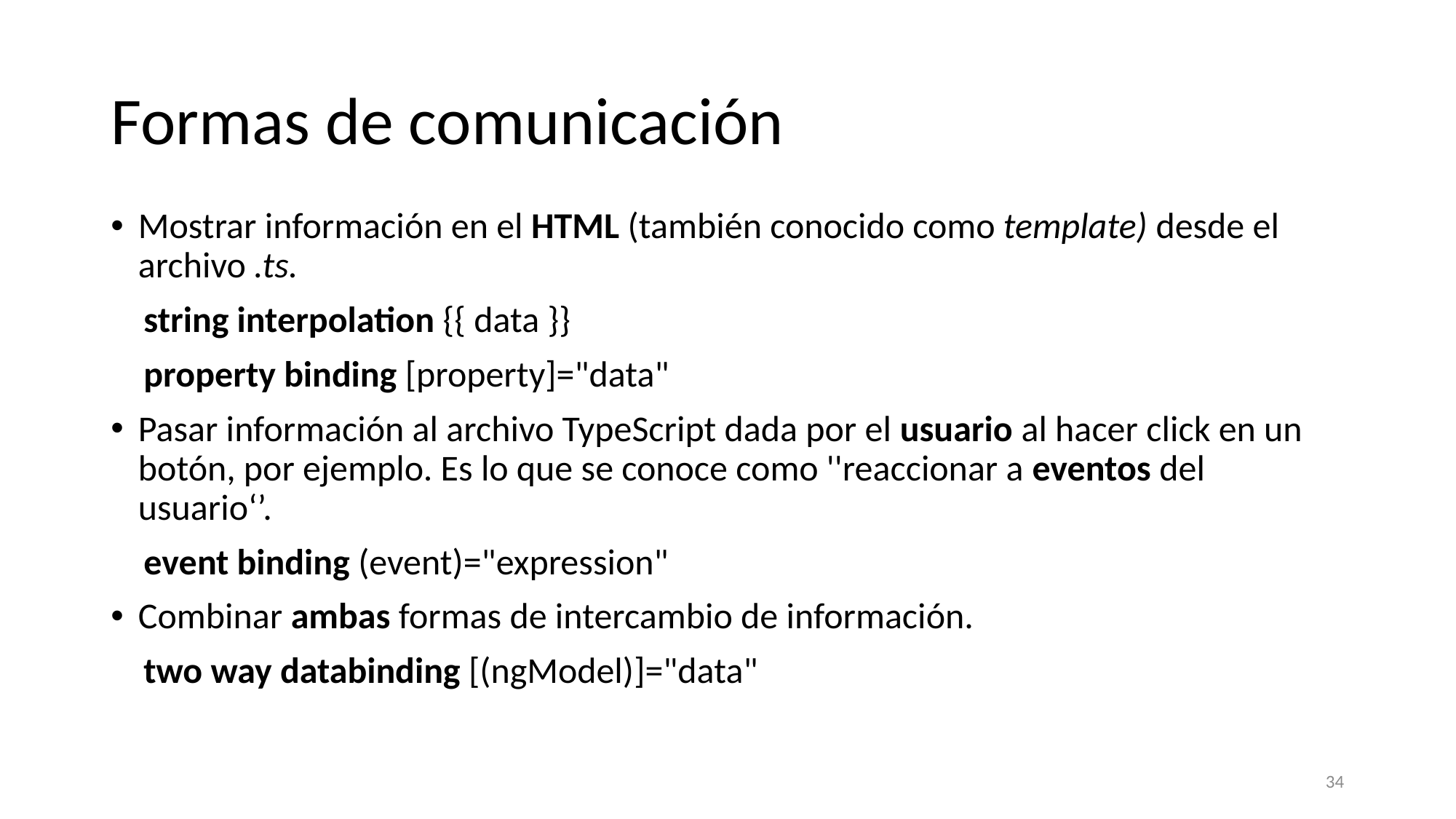

# Formas de comunicación
Mostrar información en el HTML (también conocido como template) desde el archivo .ts.
    string interpolation {{ data }}
    property binding [property]="data"
Pasar información al archivo TypeScript dada por el usuario al hacer click en un botón, por ejemplo. Es lo que se conoce como ''reaccionar a eventos del usuario‘’.
    event binding (event)="expression"
Combinar ambas formas de intercambio de información.
    two way databinding [(ngModel)]="data"

34